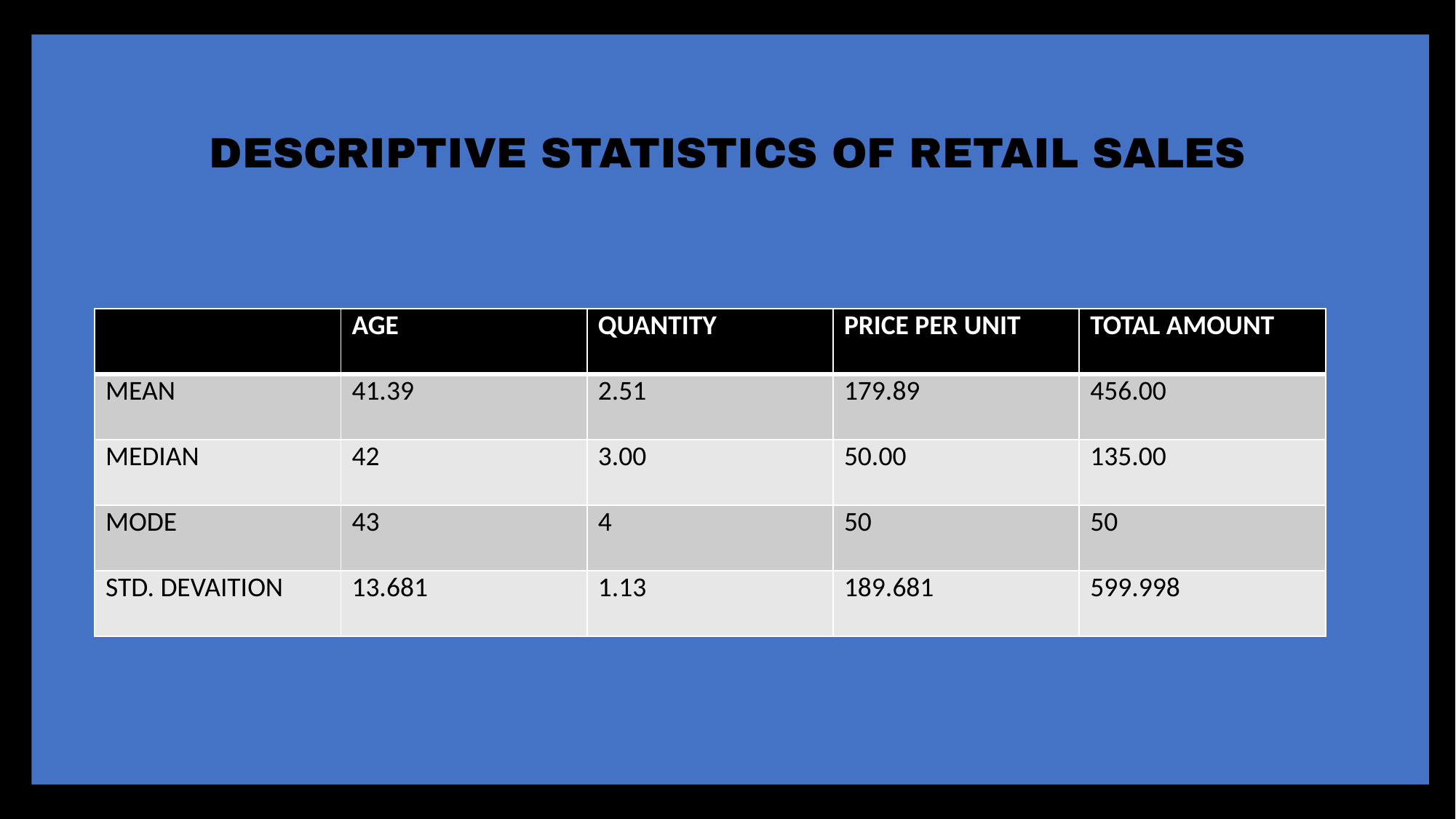

DESCRIPTIVE STATISTICS OF RETAIL SALES
|  | AGE | QUANTITY | PRICE PER UNIT | TOTAL AMOUNT |
| --- | --- | --- | --- | --- |
| MEAN | 41.39 | 2.51 | 179.89 | 456.00 |
| MEDIAN | 42 | 3.00 | 50.00 | 135.00 |
| MODE | 43 | 4 | 50 | 50 |
| STD. DEVAITION | 13.681 | 1.13 | 189.681 | 599.998 |